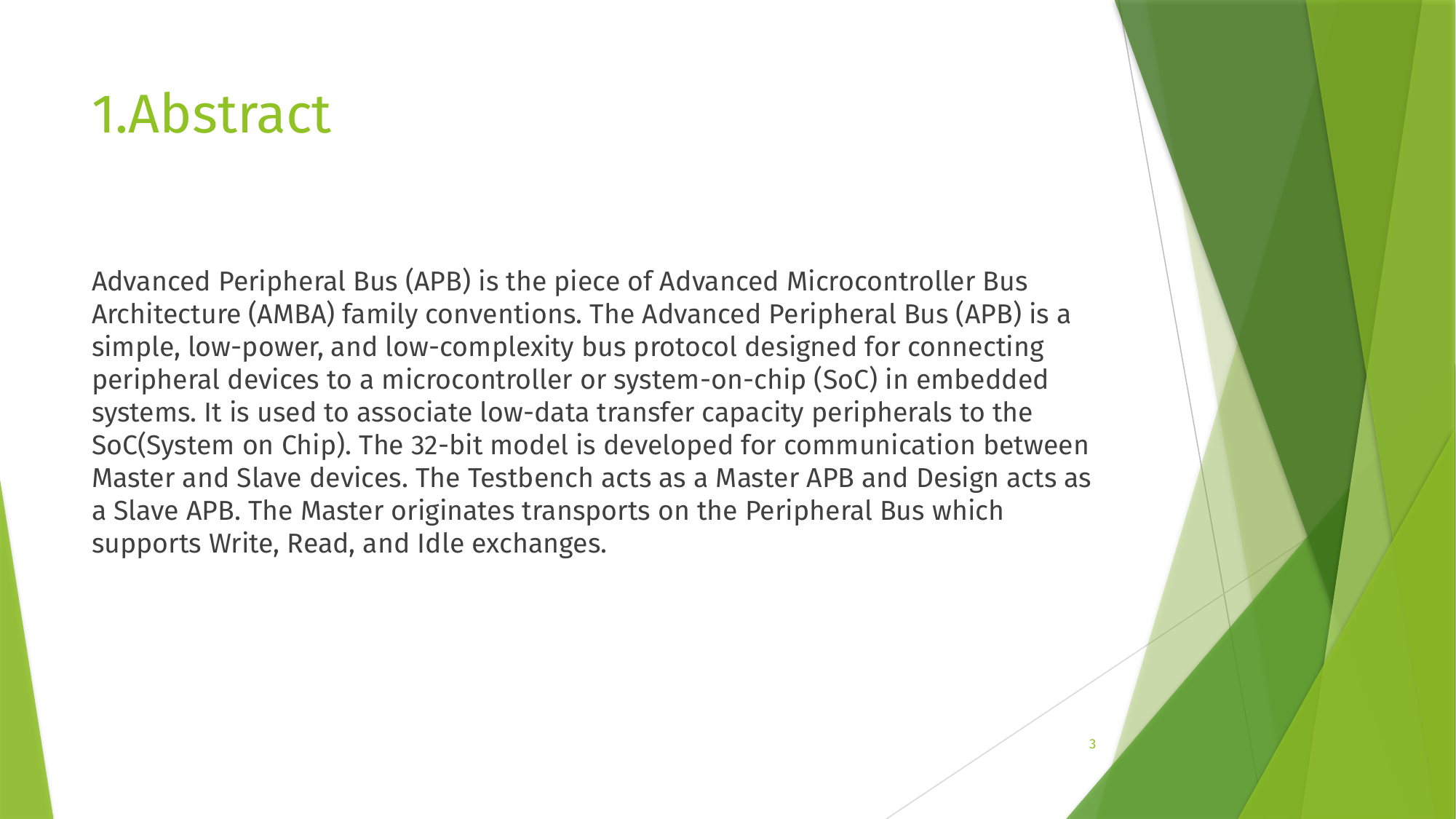

# 1.Abstract
Advanced Peripheral Bus (APB) is the piece of Advanced Microcontroller Bus Architecture (AMBA) family conventions. The Advanced Peripheral Bus (APB) is a simple, low-power, and low-complexity bus protocol designed for connecting peripheral devices to a microcontroller or system-on-chip (SoC) in embedded systems. It is used to associate low-data transfer capacity peripherals to the SoC(System on Chip). The 32-bit model is developed for communication between Master and Slave devices. The Testbench acts as a Master APB and Design acts as a Slave APB. The Master originates transports on the Peripheral Bus which supports Write, Read, and Idle exchanges.
3